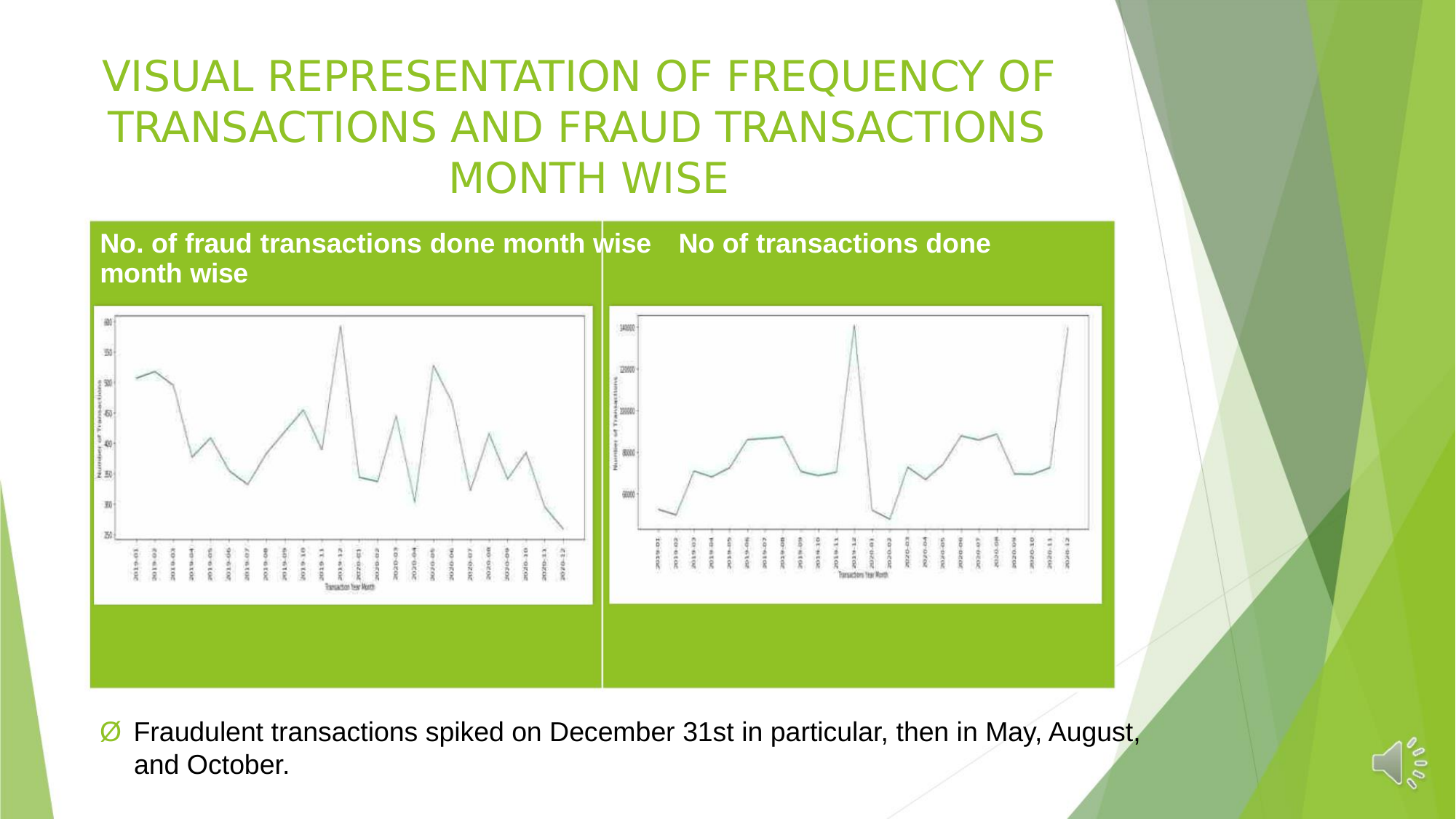

VISUAL REPRESENTATION OF FREQUENCY OF
TRANSACTIONS AND FRAUD TRANSACTIONS
MONTH WISE
No. of fraud transactions done month wise No of transactions done month wise
Ø Fraudulent transactions spiked on December 31st in particular, then in May, August,
and October.